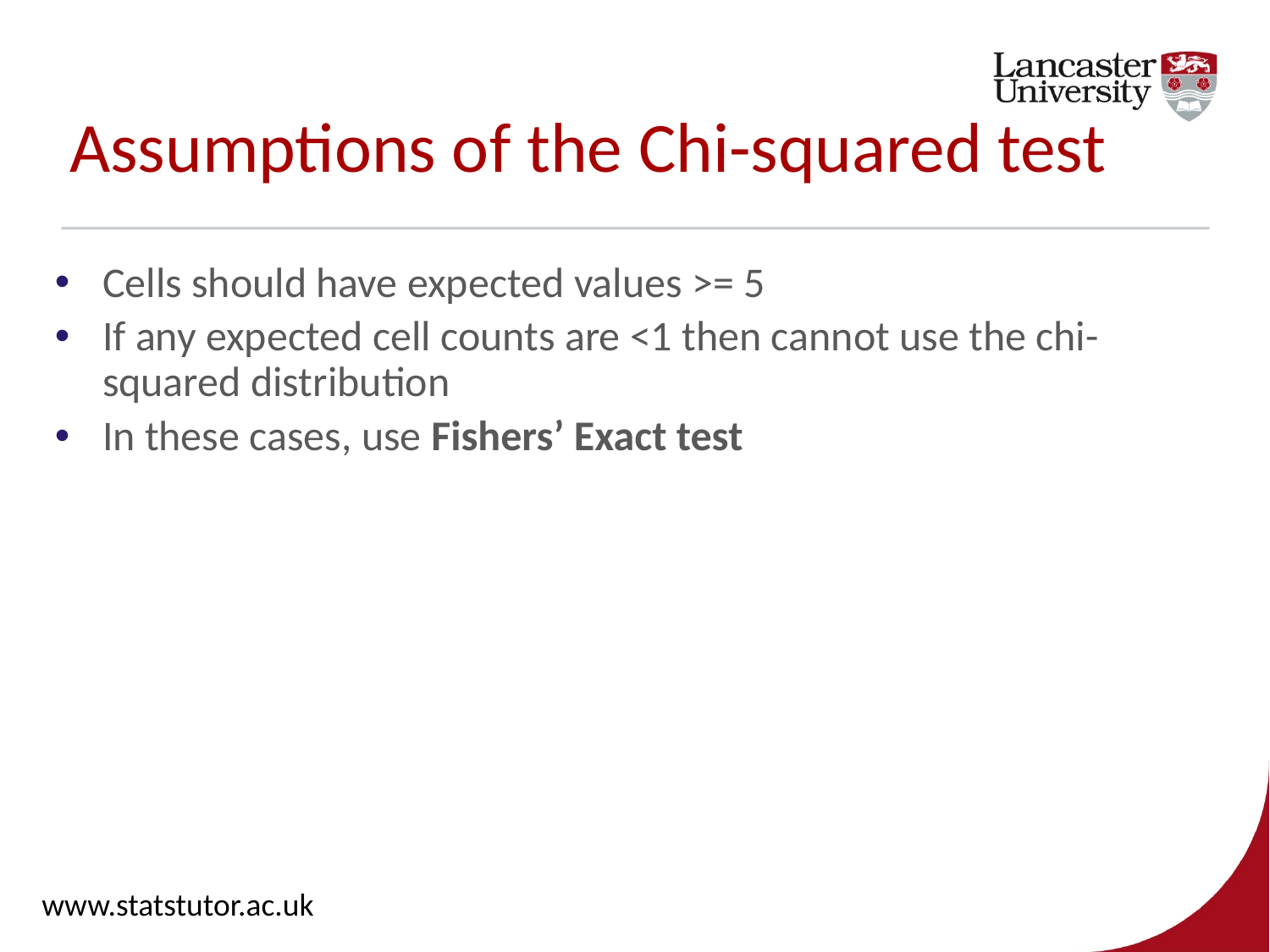

# Assumptions of the Chi-squared test
Cells should have expected values >= 5
If any expected cell counts are <1 then cannot use the chi-squared distribution
In these cases, use Fishers’ Exact test
www.statstutor.ac.uk